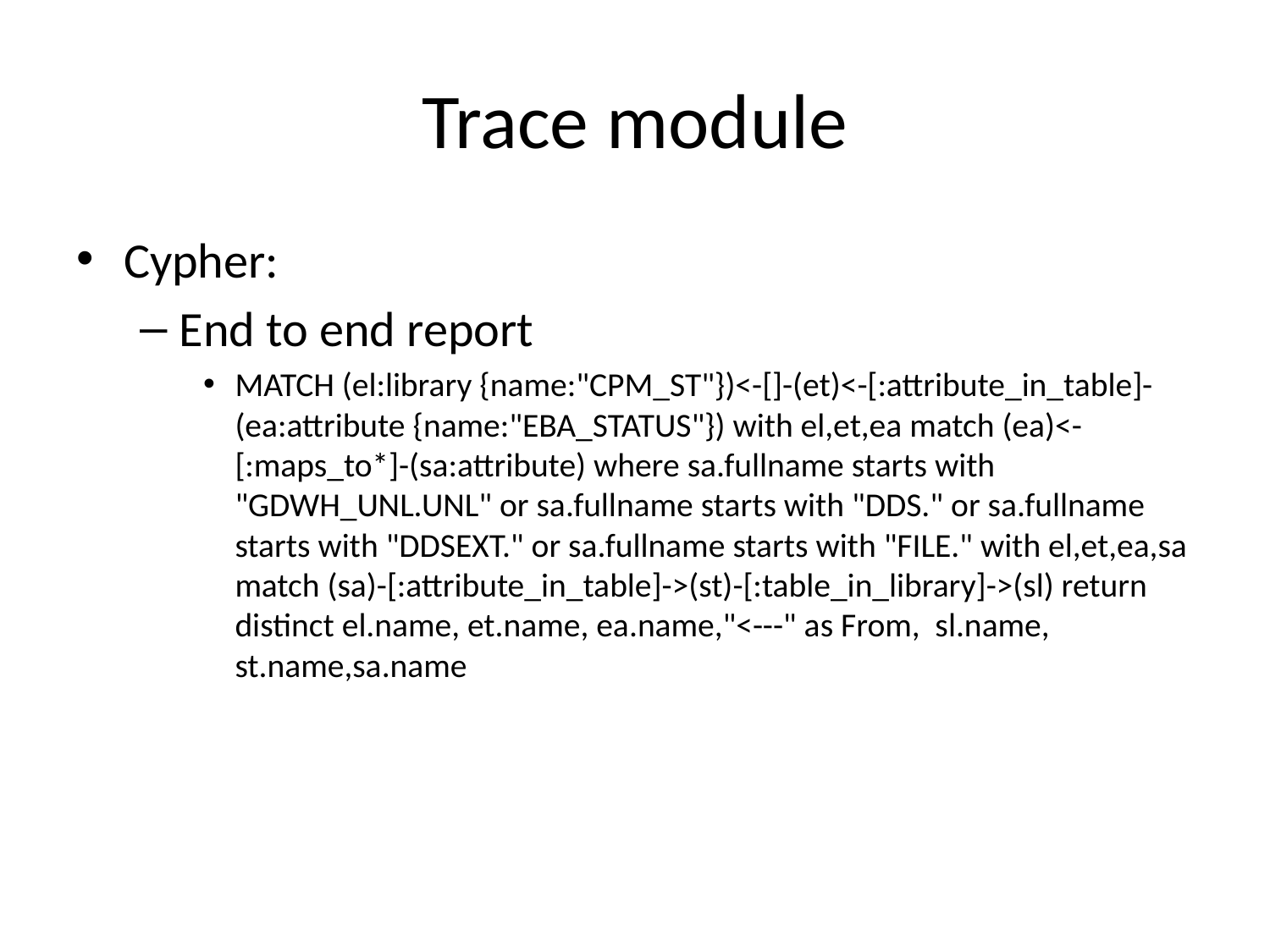

# Trace module
Cypher:
End to end report
MATCH (el:library {name:"CPM_ST"})<-[]-(et)<-[:attribute_in_table]-(ea:attribute {name:"EBA_STATUS"}) with el,et,ea match (ea)<-[:maps_to*]-(sa:attribute) where sa.fullname starts with "GDWH_UNL.UNL" or sa.fullname starts with "DDS." or sa.fullname starts with "DDSEXT." or sa.fullname starts with "FILE." with el,et,ea,sa match (sa)-[:attribute_in_table]->(st)-[:table_in_library]->(sl) return distinct el.name, et.name, ea.name,"<---" as From,  sl.name, st.name,sa.name